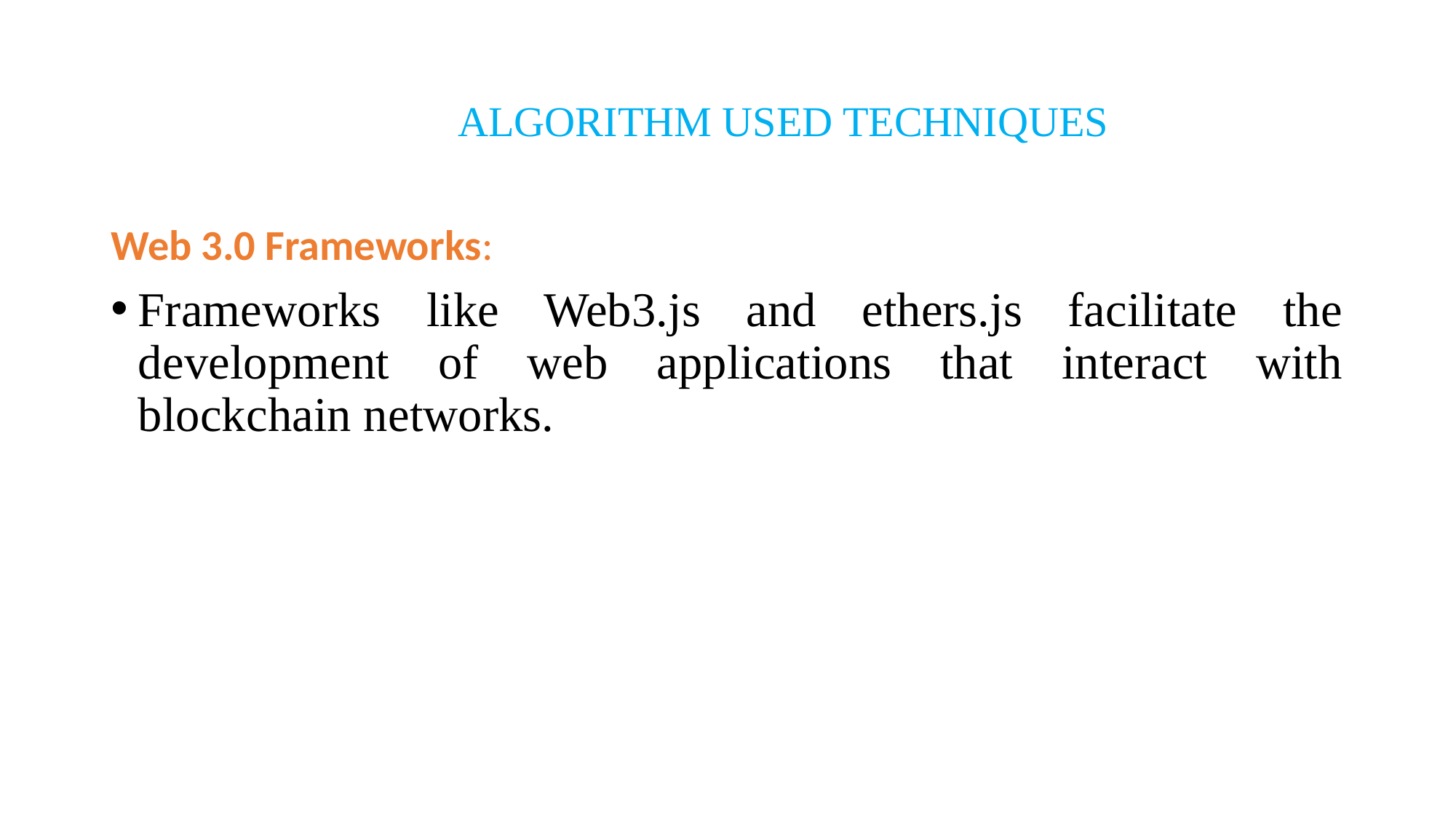

# ALGORITHM USED TECHNIQUES
Web 3.0 Frameworks:
Frameworks like Web3.js and ethers.js facilitate the development of web applications that interact with blockchain networks.